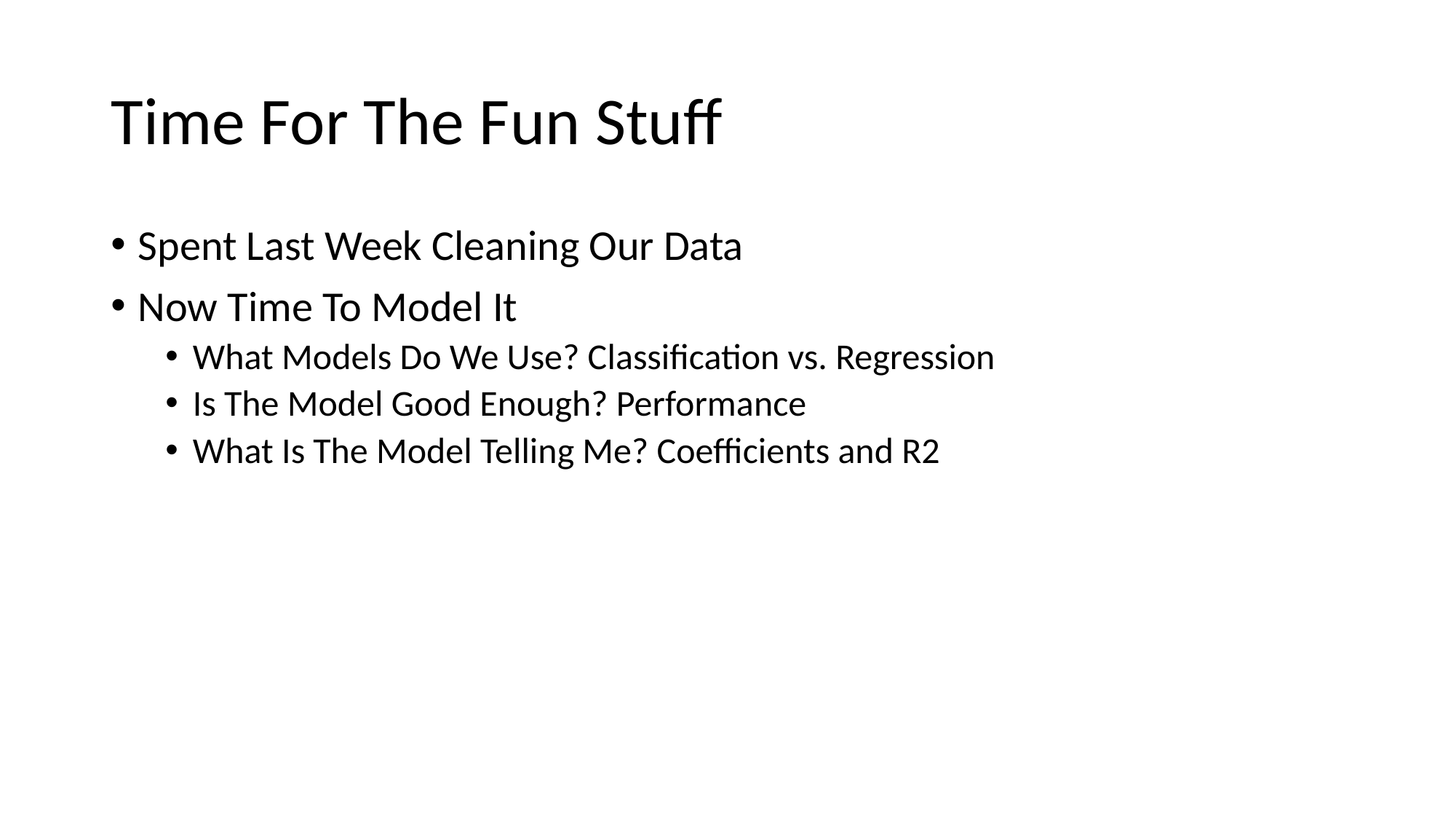

# Time For The Fun Stuff
Spent Last Week Cleaning Our Data
Now Time To Model It
What Models Do We Use? Classification vs. Regression
Is The Model Good Enough? Performance
What Is The Model Telling Me? Coefficients and R2